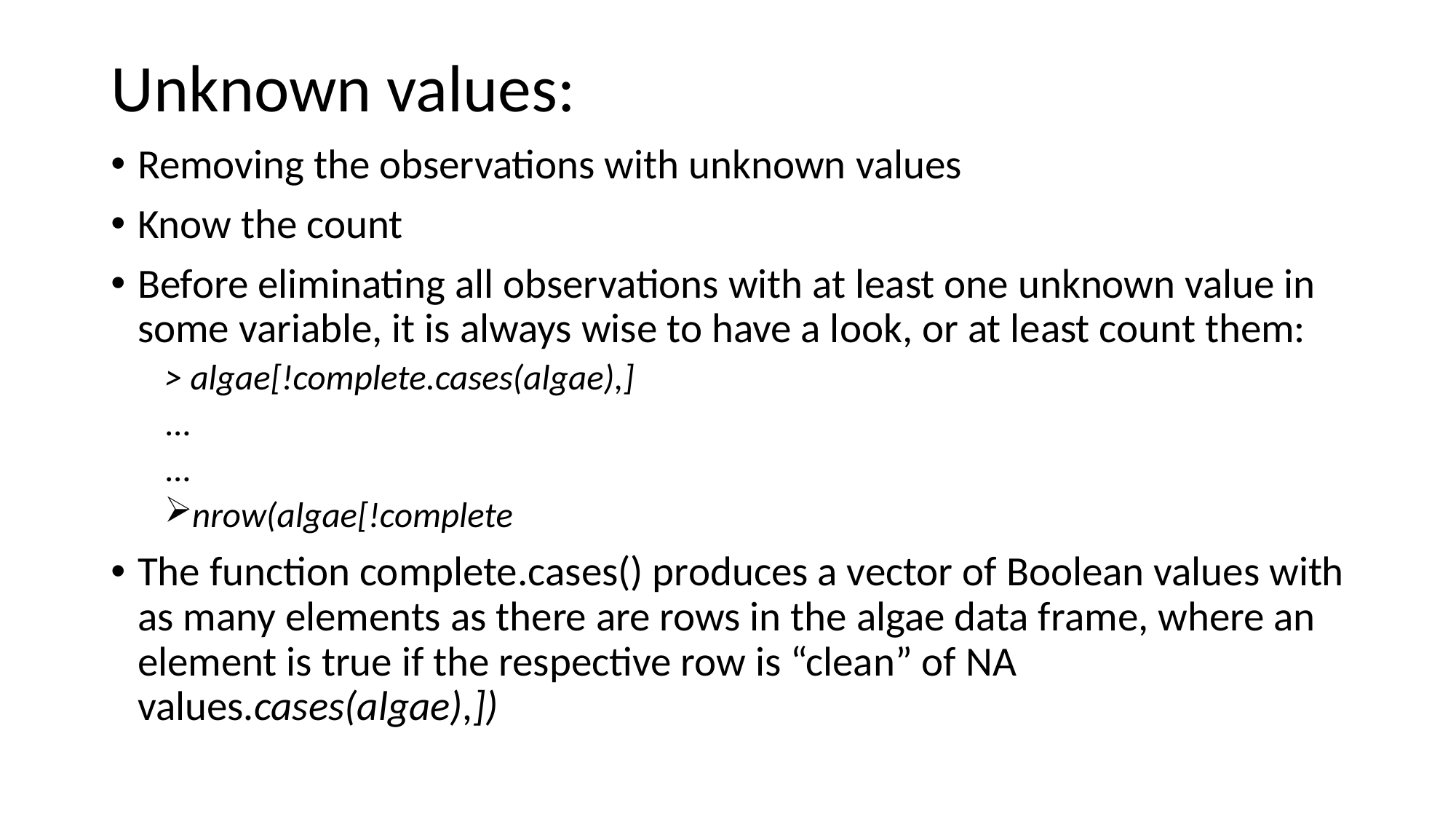

# Unknown values:
Removing the observations with unknown values
Know the count
Before eliminating all observations with at least one unknown value in some variable, it is always wise to have a look, or at least count them:
> algae[!complete.cases(algae),]
...
...
nrow(algae[!complete
The function complete.cases() produces a vector of Boolean values with as many elements as there are rows in the algae data frame, where an  element is true if the respective row is “clean” of NA values.cases(algae),])